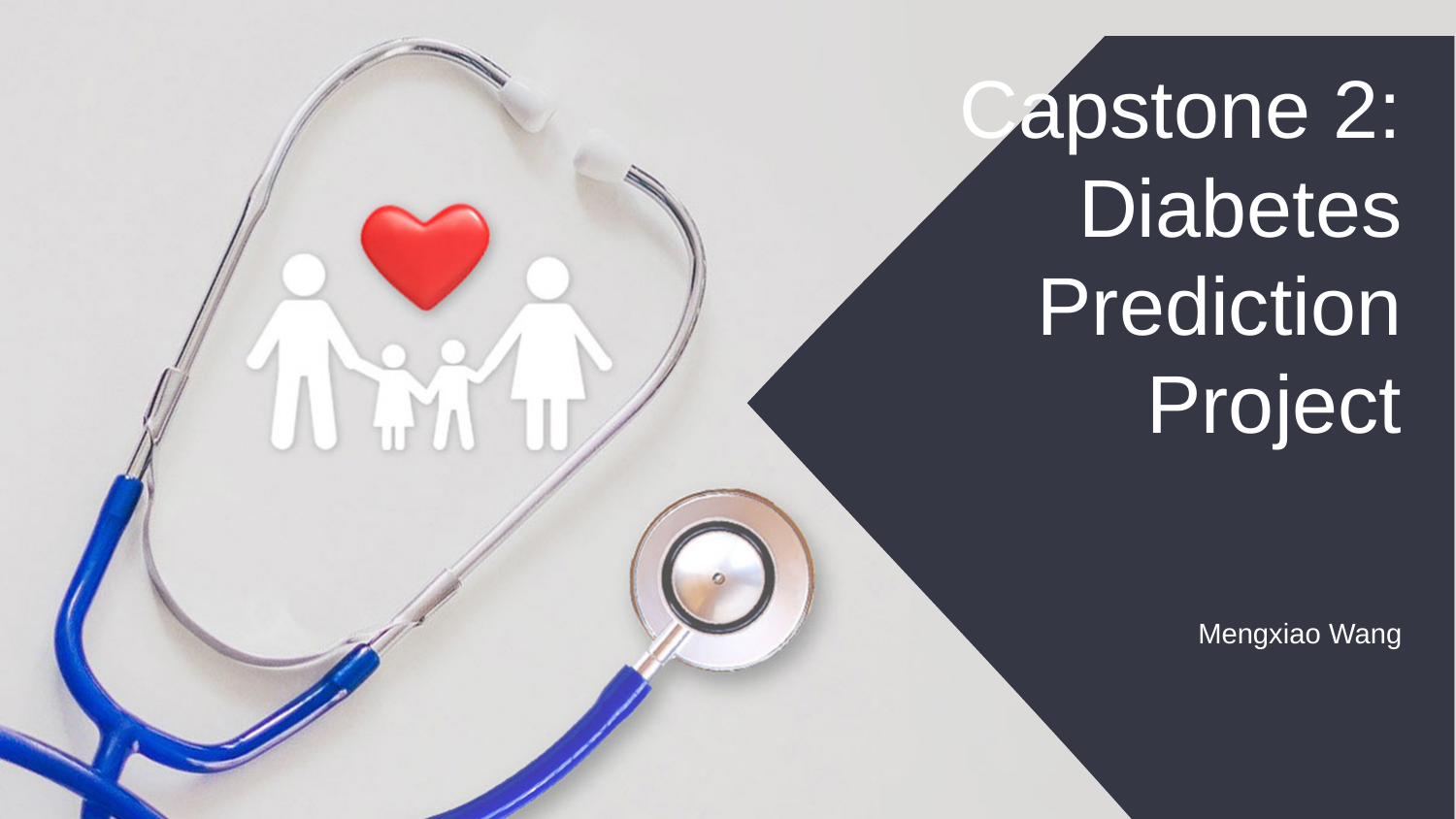

Capstone 2:
Diabetes Prediction Project
Mengxiao Wang